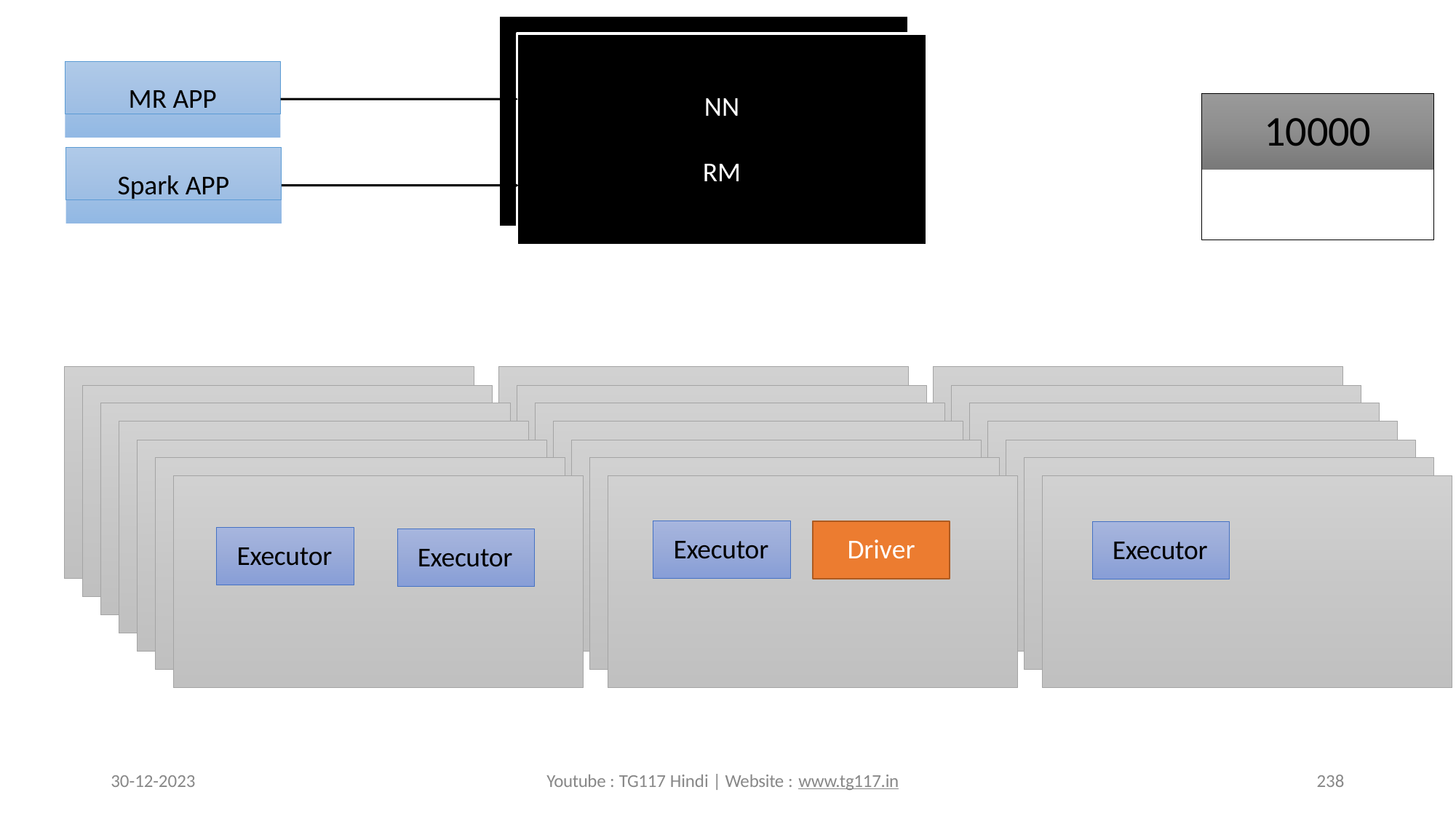

MR APP
NN

# 10000

Spark APP
RM

Executor
Driver
Executor
Executor
Executor
30-12-2023
Youtube : TG117 Hindi | Website : www.tg117.in
238